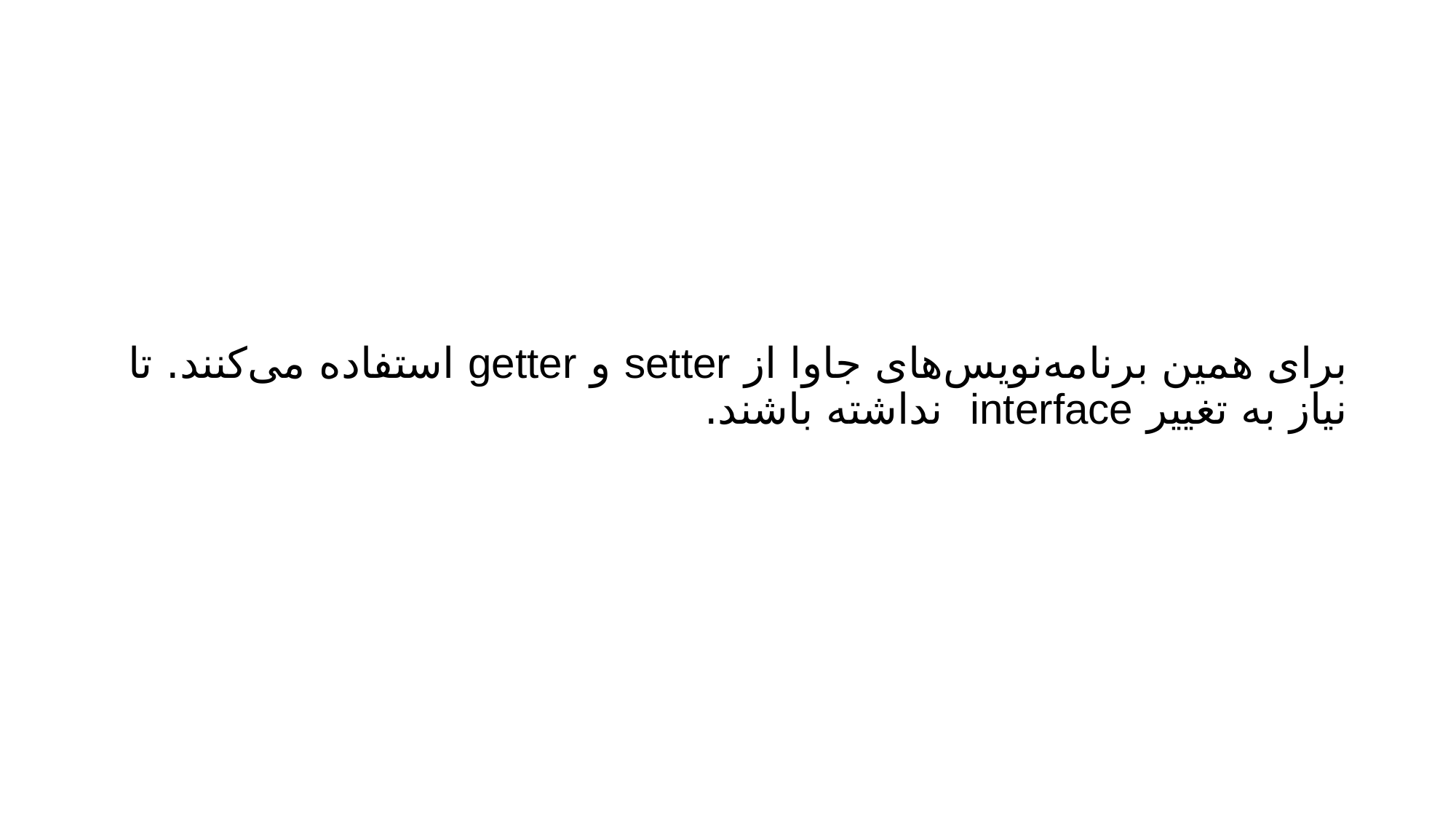

# برای همین برنامه‌نویس‌های جاوا از setter و getter استفاده می‌کنند. تا نیاز به تغییر interface  نداشته باشند.